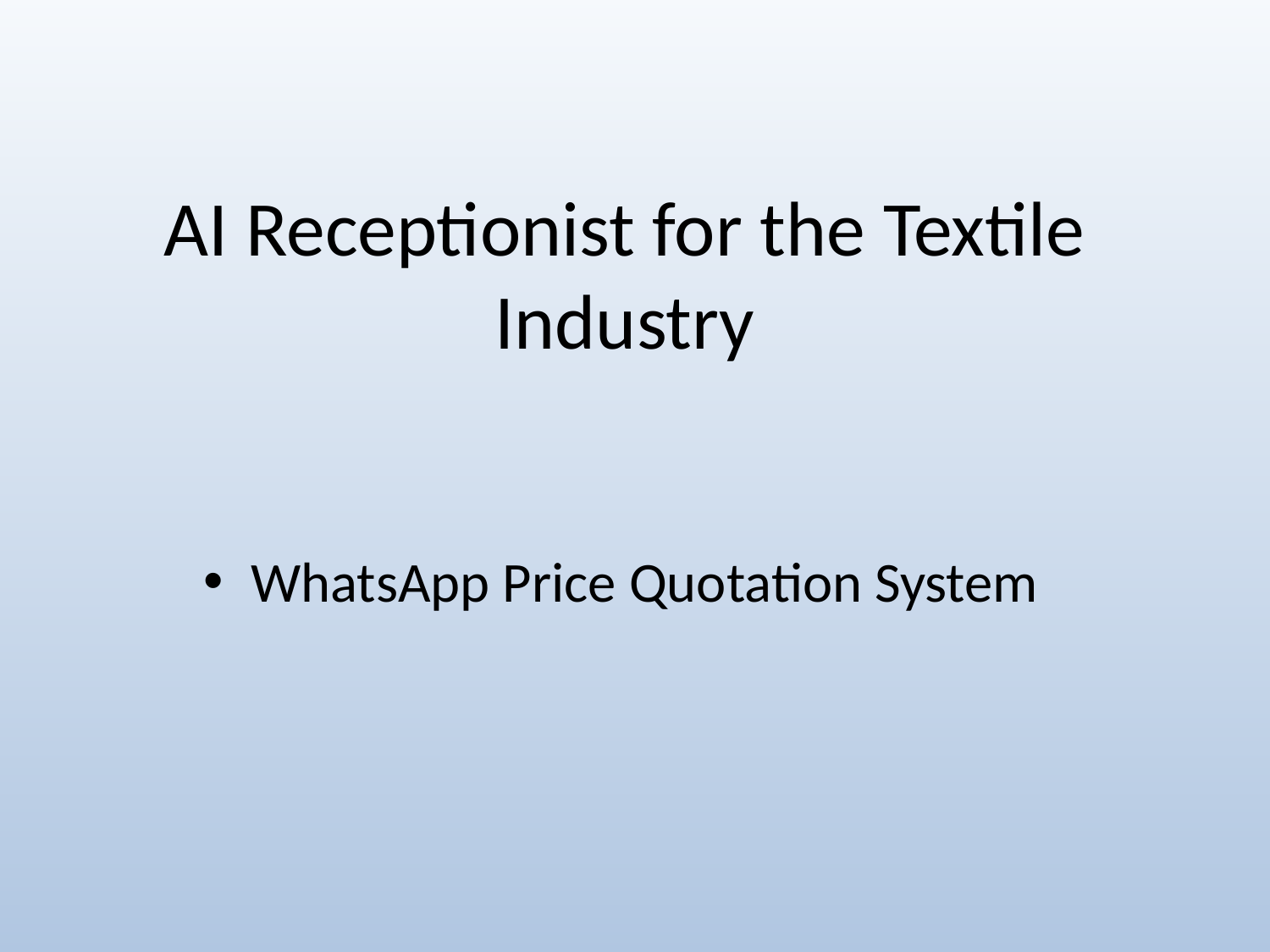

AI Receptionist for the Textile Industry
WhatsApp Price Quotation System